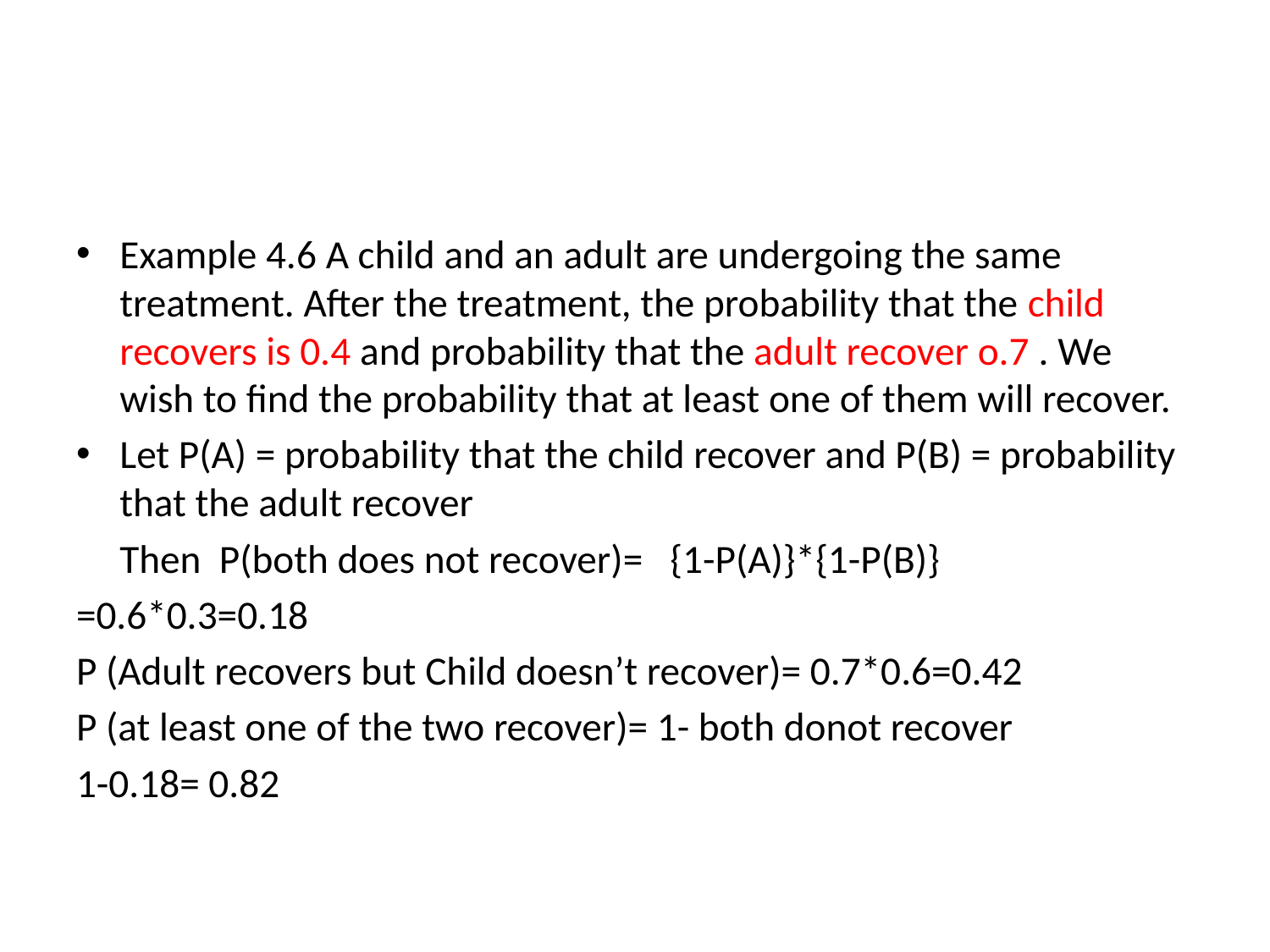

#
Example 4.6 A child and an adult are undergoing the same treatment. After the treatment, the probability that the child recovers is 0.4 and probability that the adult recover o.7 . We wish to find the probability that at least one of them will recover.
Let P(A) = probability that the child recover and P(B) = probability that the adult recover
	Then  P(both does not recover)=   {1-P(A)}*{1-P(B)}
=0.6*0.3=0.18
P (Adult recovers but Child doesn’t recover)= 0.7*0.6=0.42
P (at least one of the two recover)= 1- both donot recover
1-0.18= 0.82